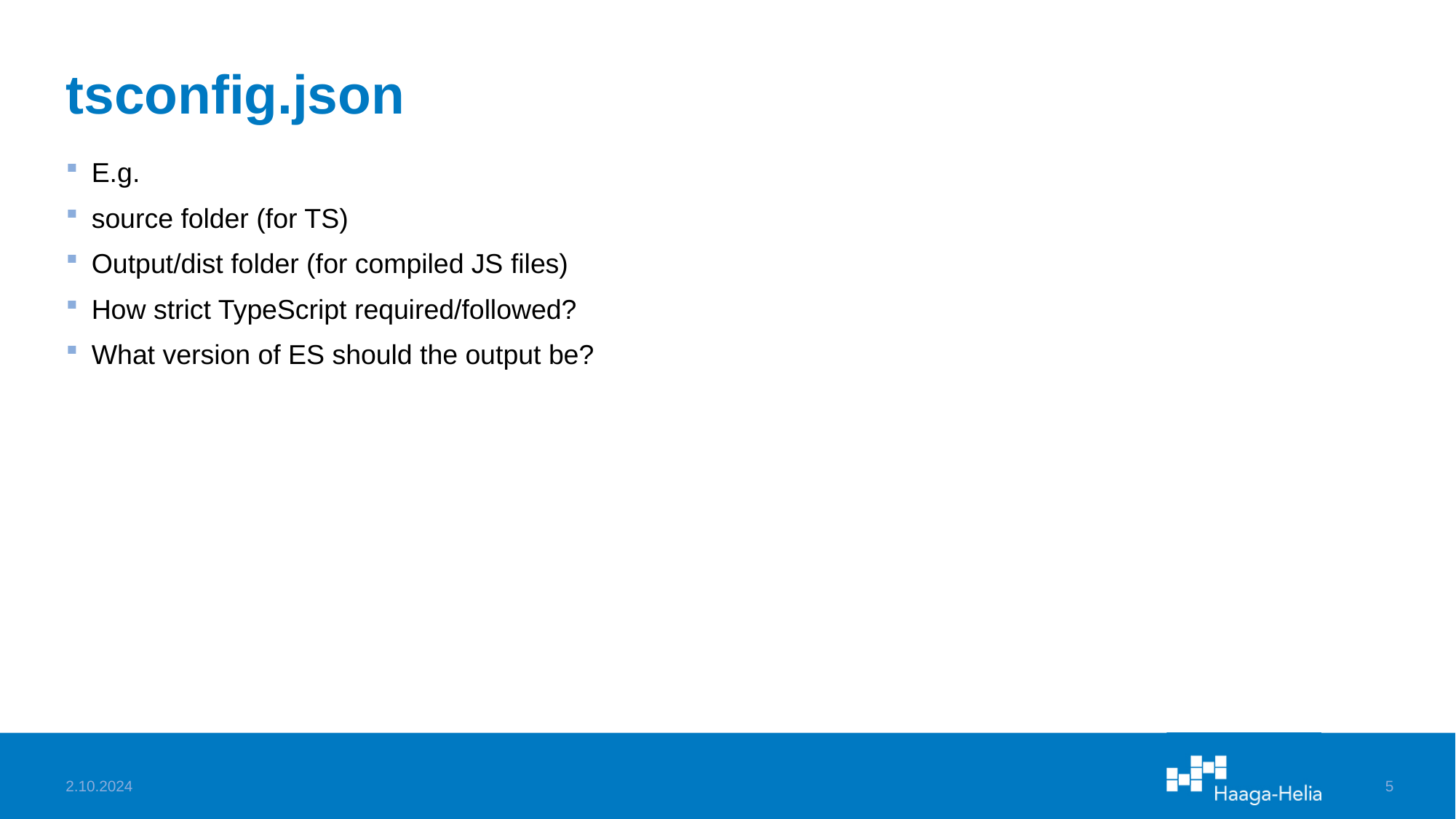

# tsconfig.json
E.g.
source folder (for TS)
Output/dist folder (for compiled JS files)
How strict TypeScript required/followed?
What version of ES should the output be?
2.10.2024

5